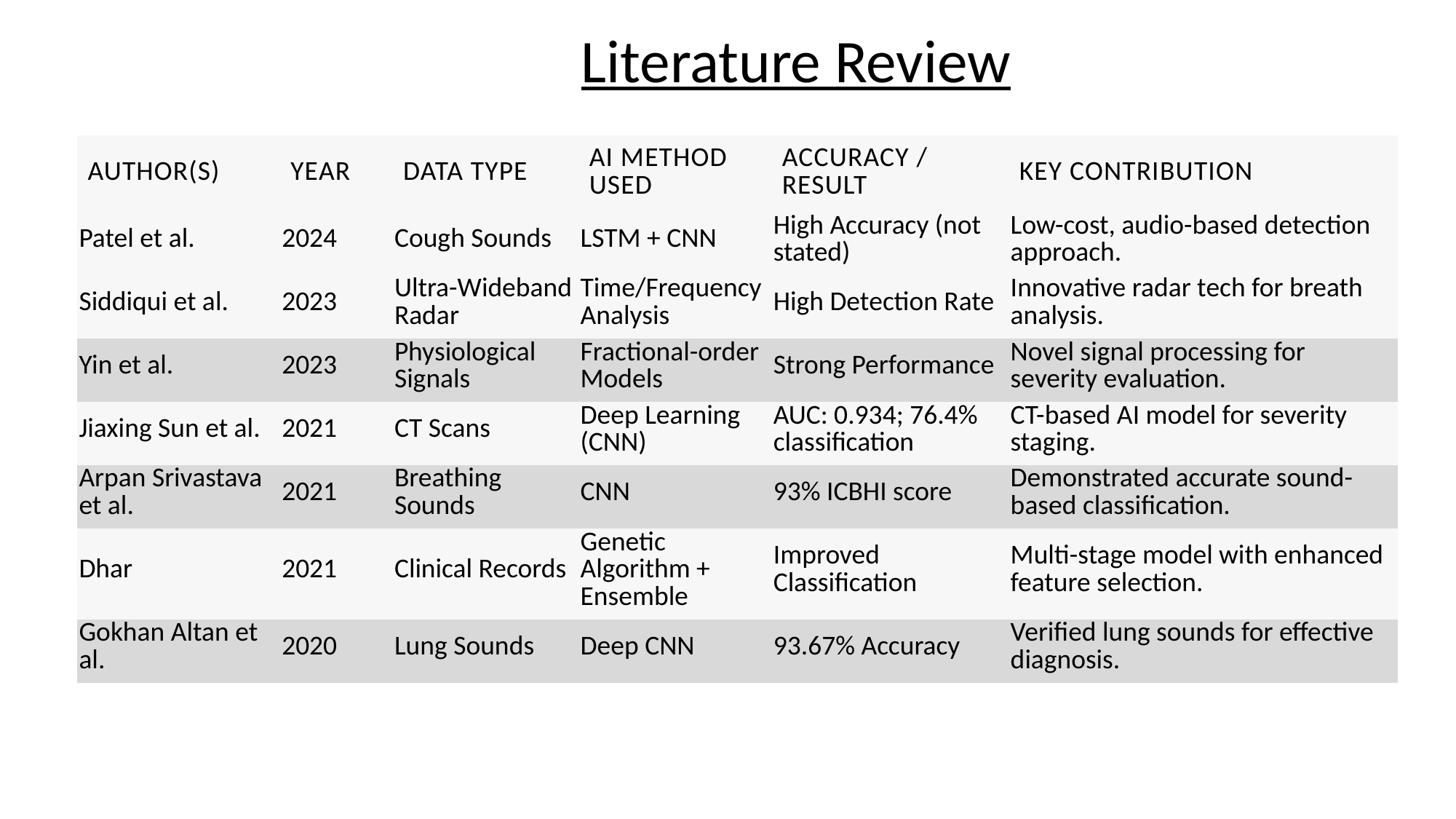

Literature Review
| Author(s) | Year | Data Type | AI Method Used | Accuracy / Result | Key Contribution |
| --- | --- | --- | --- | --- | --- |
| Patel et al. | 2024 | Cough Sounds | LSTM + CNN | High Accuracy (not stated) | Low-cost, audio-based detection approach. |
| Siddiqui et al. | 2023 | Ultra-Wideband Radar | Time/Frequency Analysis | High Detection Rate | Innovative radar tech for breath analysis. |
| Yin et al. | 2023 | Physiological Signals | Fractional-order Models | Strong Performance | Novel signal processing for severity evaluation. |
| Jiaxing Sun et al. | 2021 | CT Scans | Deep Learning (CNN) | AUC: 0.934; 76.4% classification | CT-based AI model for severity staging. |
| Arpan Srivastava et al. | 2021 | Breathing Sounds | CNN | 93% ICBHI score | Demonstrated accurate sound-based classification. |
| Dhar | 2021 | Clinical Records | Genetic Algorithm + Ensemble | Improved Classification | Multi-stage model with enhanced feature selection. |
| Gokhan Altan et al. | 2020 | Lung Sounds | Deep CNN | 93.67% Accuracy | Verified lung sounds for effective diagnosis. |